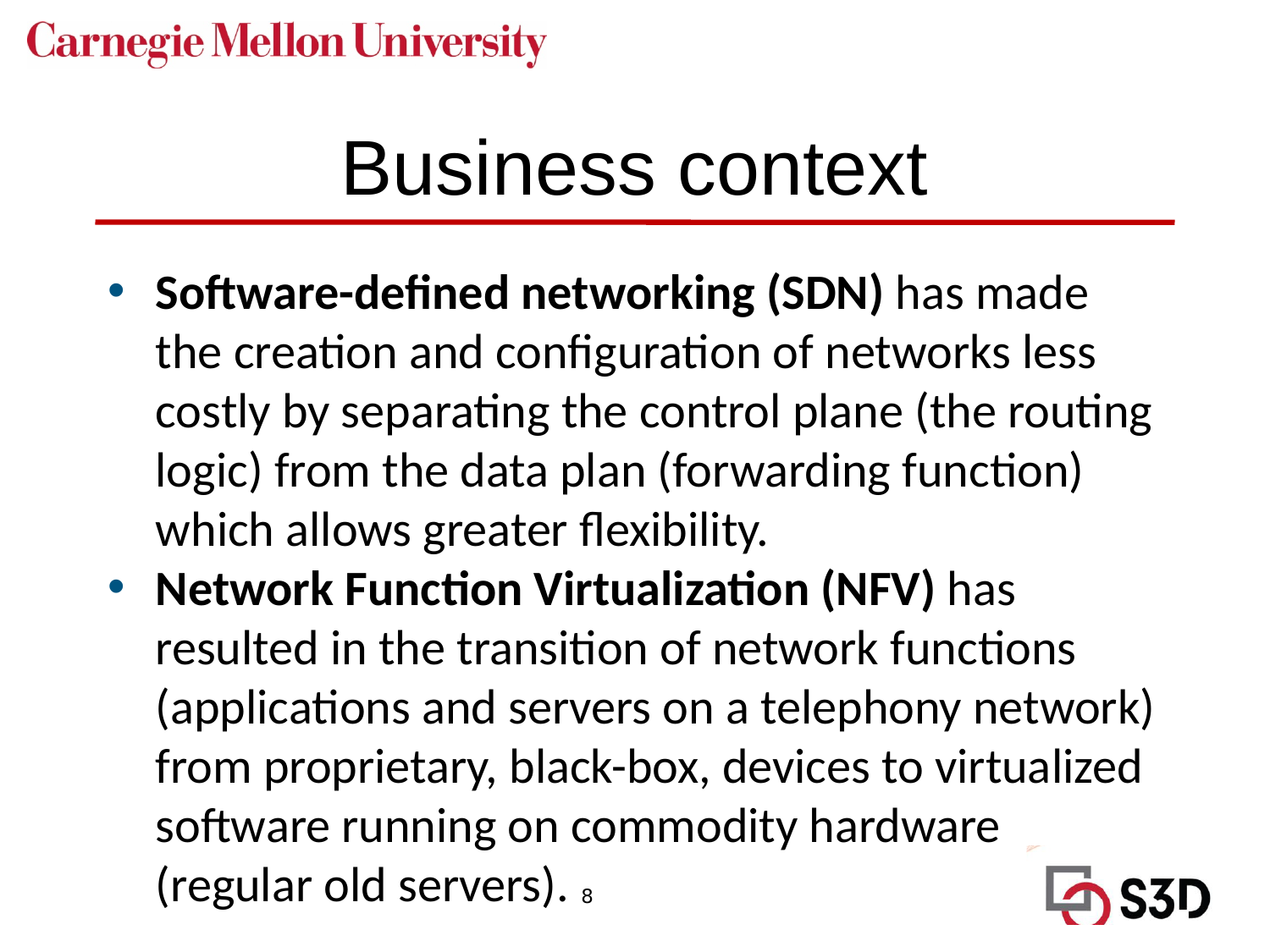

# Business context
Software-defined networking (SDN) has made the creation and configuration of networks less costly by separating the control plane (the routing logic) from the data plan (forwarding function) which allows greater flexibility.
Network Function Virtualization (NFV) has resulted in the transition of network functions (applications and servers on a telephony network) from proprietary, black-box, devices to virtualized software running on commodity hardware (regular old servers).